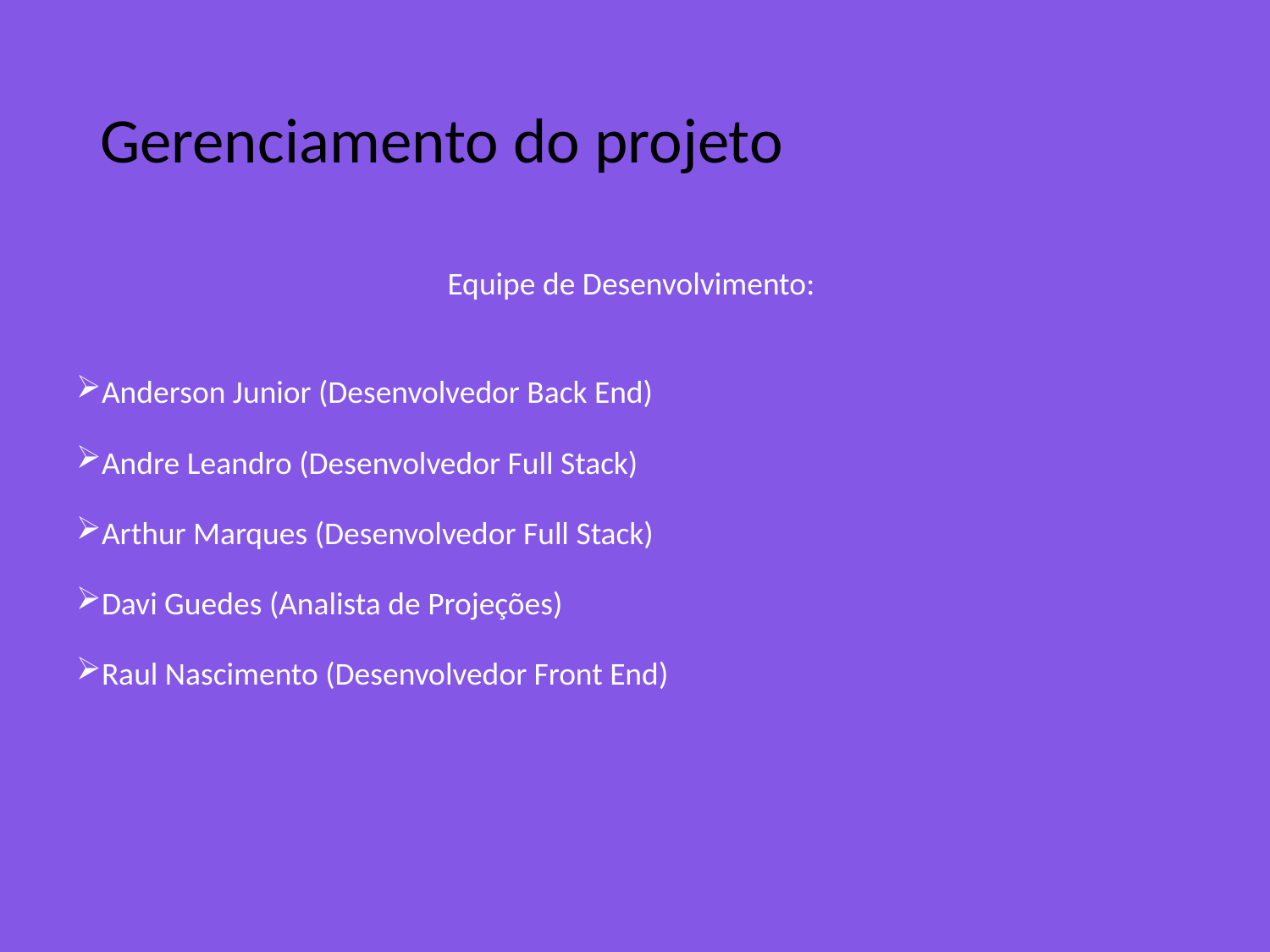

# Gerenciamento do projeto
Equipe de Desenvolvimento:
Anderson Junior (Desenvolvedor Back End)
Andre Leandro (Desenvolvedor Full Stack)
Arthur Marques (Desenvolvedor Full Stack)
Davi Guedes (Analista de Projeções)
Raul Nascimento (Desenvolvedor Front End)